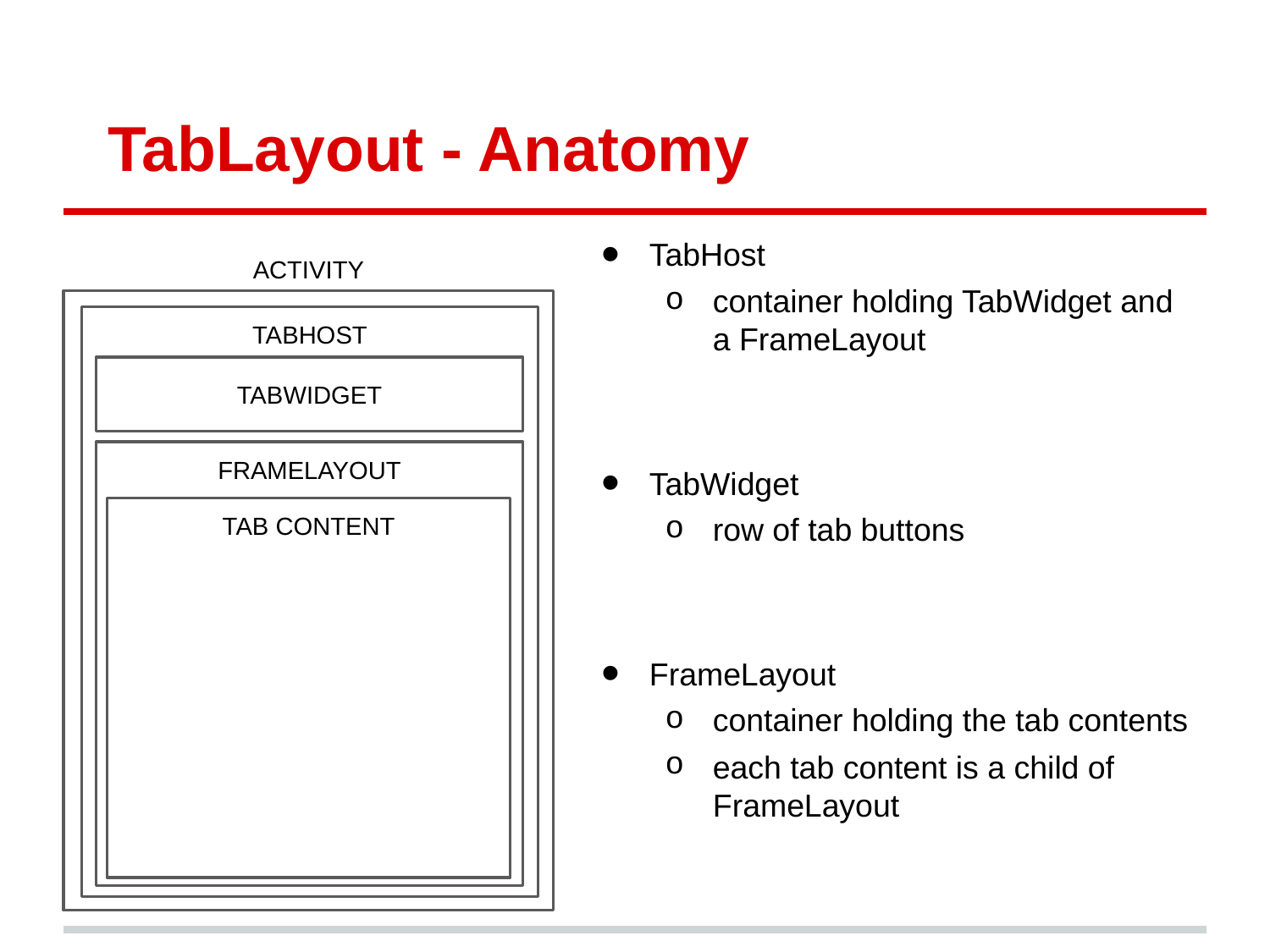

# TabLayout - Anatomy
TabHost
container holding TabWidget and a FrameLayout

TabWidget
row of tab buttons

FrameLayout
container holding the tab contents
each tab content is a child of FrameLayout
ACTIVITY

TABHOST
TABWIDGET
FRAMELAYOUT
TAB CONTENT